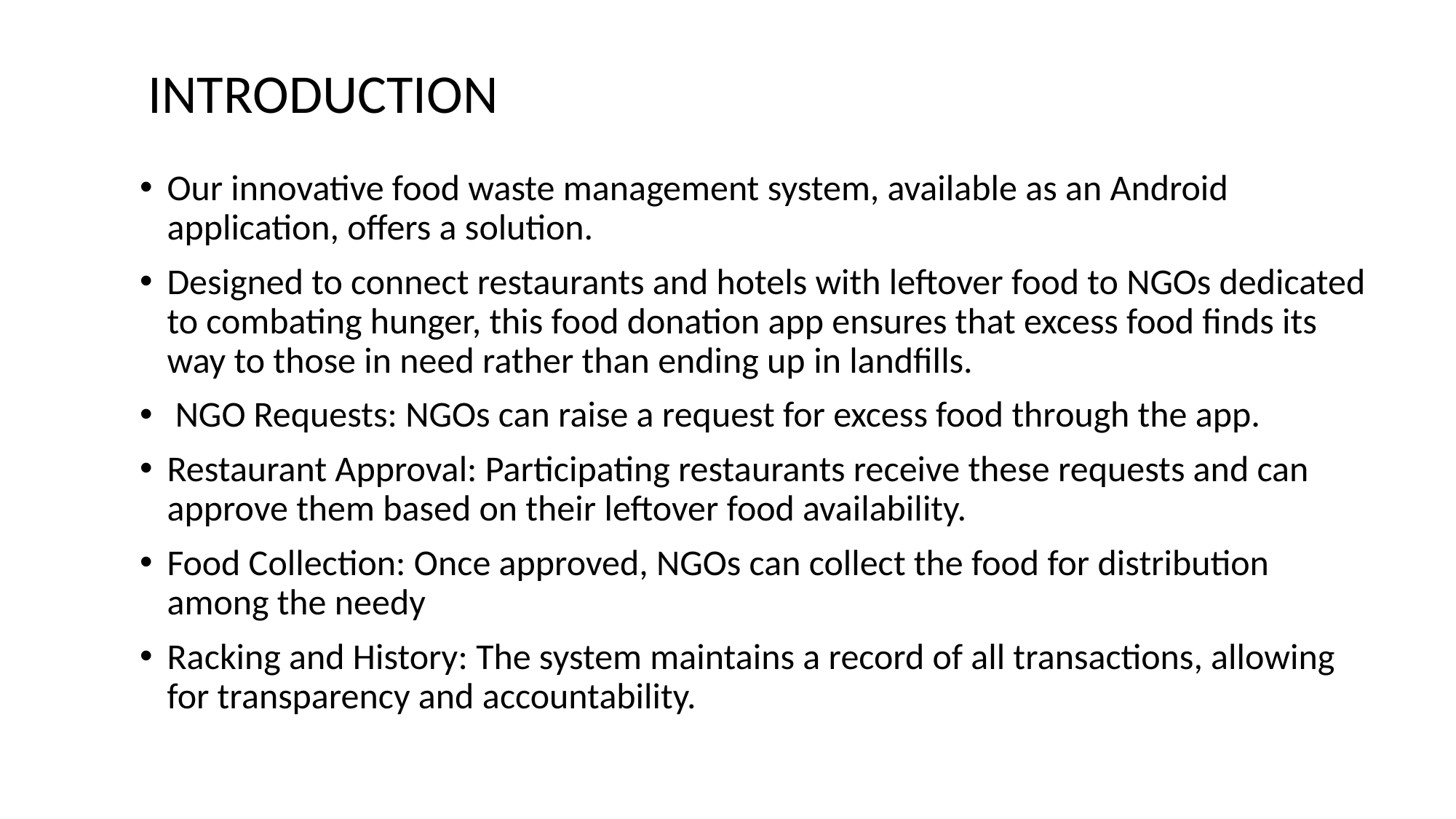

# INTRODUCTION
Our innovative food waste management system, available as an Android application, offers a solution.
Designed to connect restaurants and hotels with leftover food to NGOs dedicated to combating hunger, this food donation app ensures that excess food finds its way to those in need rather than ending up in landfills.
 NGO Requests: NGOs can raise a request for excess food through the app.
Restaurant Approval: Participating restaurants receive these requests and can approve them based on their leftover food availability.
Food Collection: Once approved, NGOs can collect the food for distribution among the needy
Racking and History: The system maintains a record of all transactions, allowing for transparency and accountability.